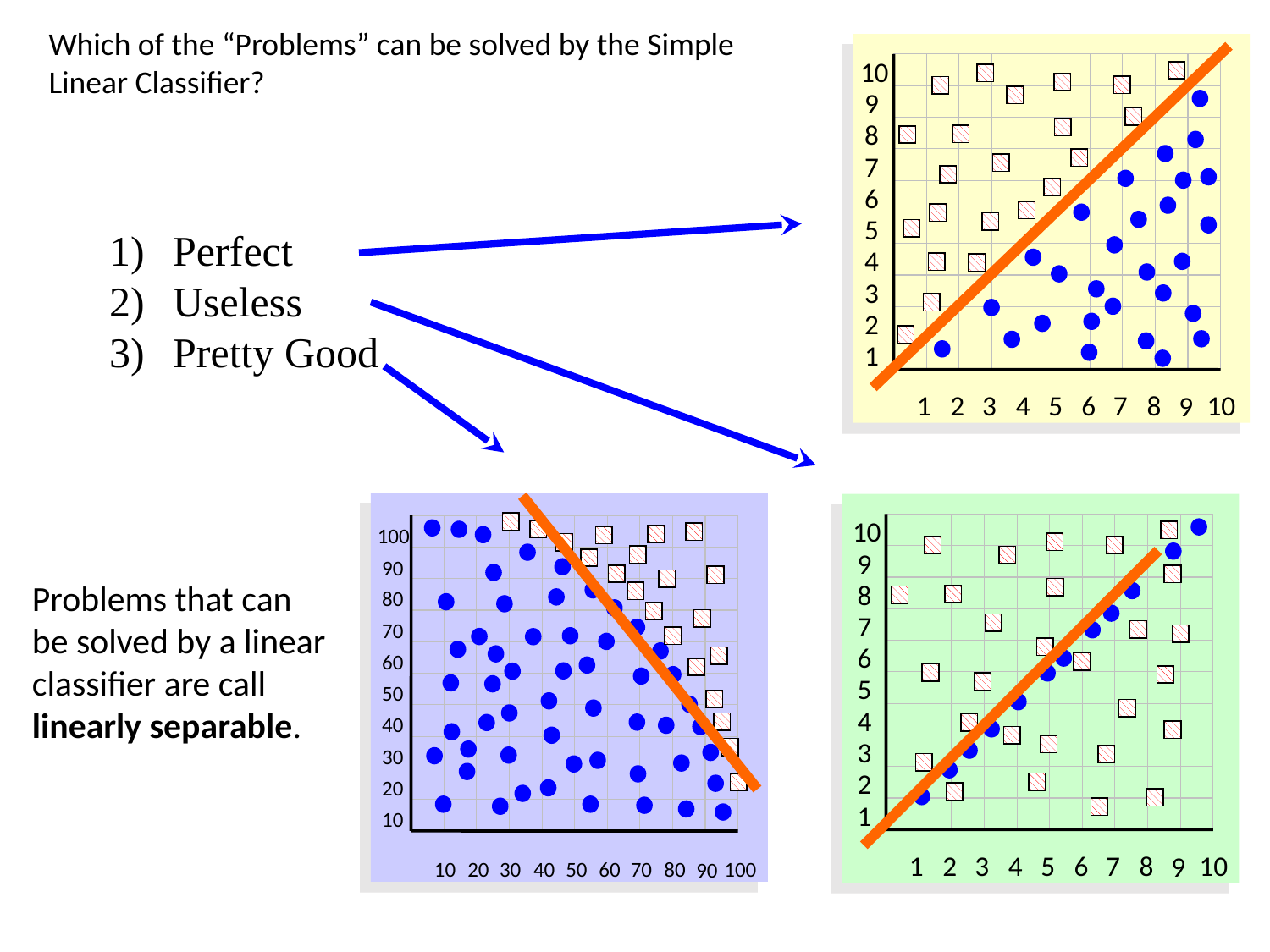

Which of the “Problems” can be solved by the Simple Linear Classifier?

10

9

8

7

6

5

4

3

2

1

1
2
3
4
5
6
7
8
10
9

Perfect
Useless
Pretty Good

100

90

80

70

60

50

40

30

20

10

10
20
30
40
50
60
70
80
100
90

10

9

8

7

6

5

4

3

2

1

1
2
3
4
5
6
7
8
10
9

Problems that can be solved by a linear classifier are call linearly separable.
34